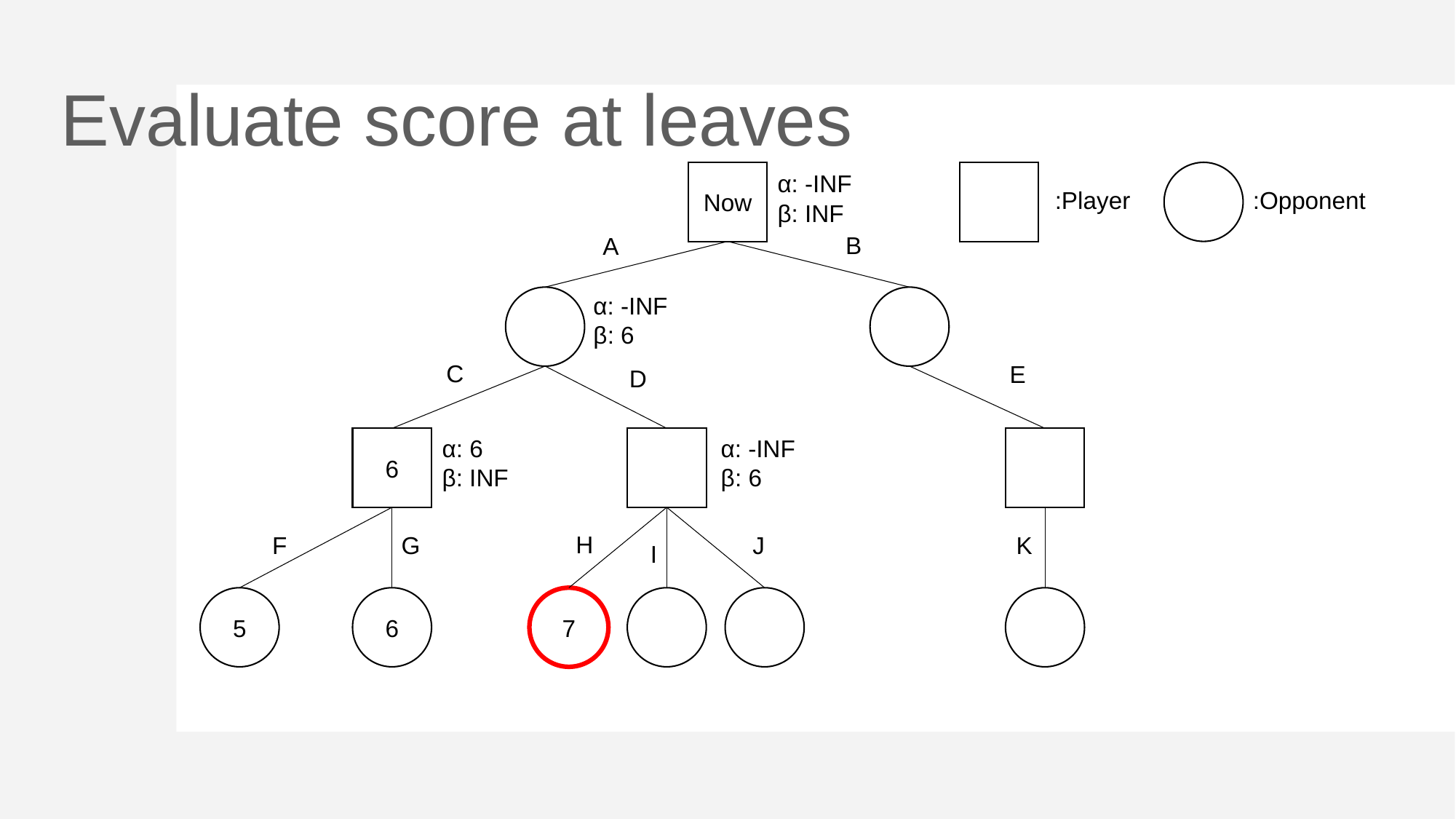

# Evaluate score at leaves
Now

α: -INF
β: INF
:Player
:Opponent
B
A
α: -INF
β: 6

C
E
D
α: -INF
β: 6
6
α: 6
β: INF

H
F
G
J
K
I
5
6
7